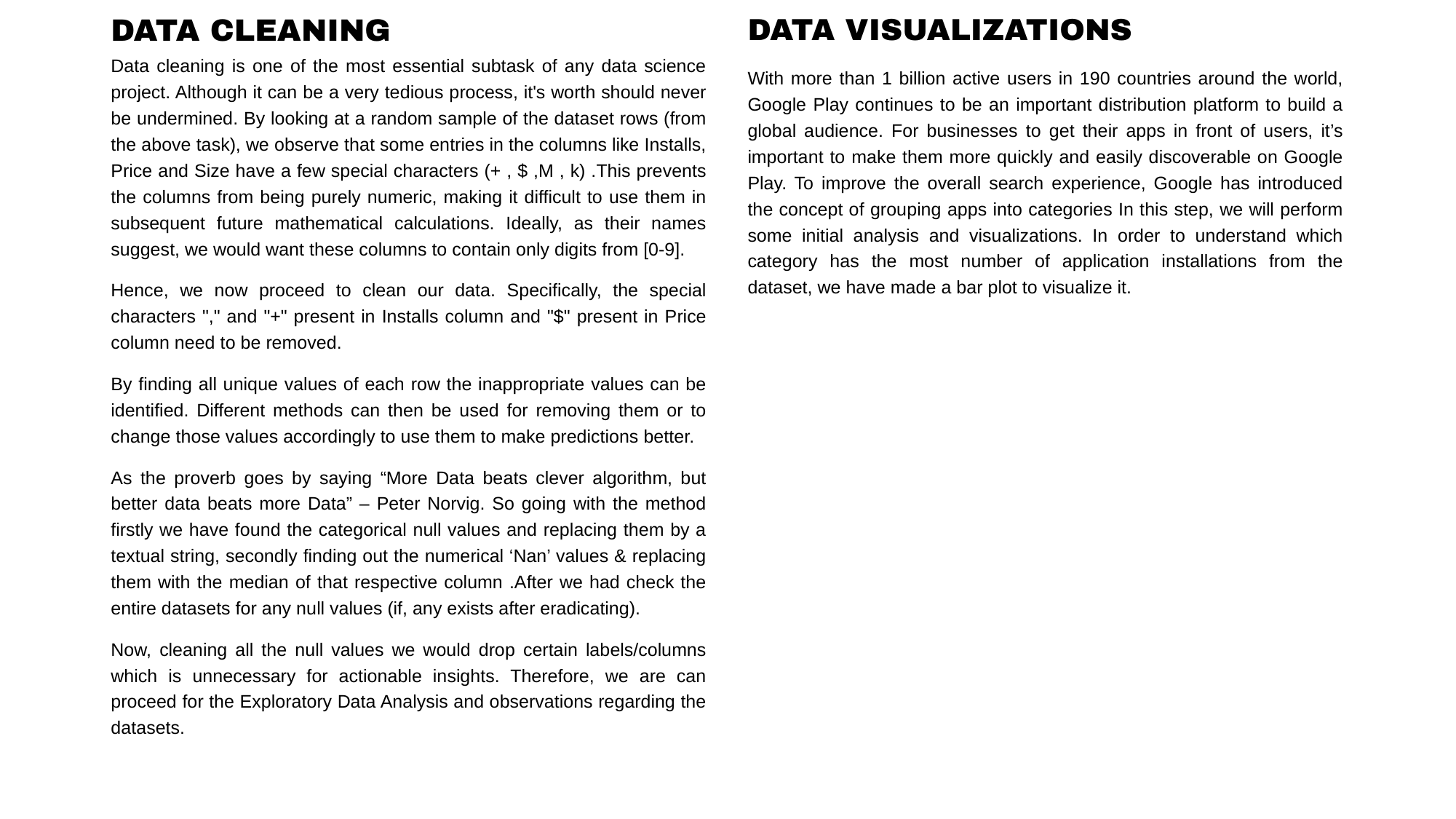

# DATA CLEANING
DATA VISUALIZATIONS
With more than 1 billion active users in 190 countries around the world, Google Play continues to be an important distribution platform to build a global audience. For businesses to get their apps in front of users, it’s important to make them more quickly and easily discoverable on Google Play. To improve the overall search experience, Google has introduced the concept of grouping apps into categories In this step, we will perform some initial analysis and visualizations. In order to understand which category has the most number of application installations from the dataset, we have made a bar plot to visualize it.
Data cleaning is one of the most essential subtask of any data science project. Although it can be a very tedious process, it's worth should never be undermined. By looking at a random sample of the dataset rows (from the above task), we observe that some entries in the columns like Installs, Price and Size have a few special characters (+ , $ ,M , k) .This prevents the columns from being purely numeric, making it difficult to use them in subsequent future mathematical calculations. Ideally, as their names suggest, we would want these columns to contain only digits from [0-9].
Hence, we now proceed to clean our data. Specifically, the special characters "," and "+" present in Installs column and "$" present in Price column need to be removed.
By finding all unique values of each row the inappropriate values can be identified. Different methods can then be used for removing them or to change those values accordingly to use them to make predictions better.
As the proverb goes by saying “More Data beats clever algorithm, but better data beats more Data” – Peter Norvig. So going with the method firstly we have found the categorical null values and replacing them by a textual string, secondly finding out the numerical ‘Nan’ values & replacing them with the median of that respective column .After we had check the entire datasets for any null values (if, any exists after eradicating).
Now, cleaning all the null values we would drop certain labels/columns which is unnecessary for actionable insights. Therefore, we are can proceed for the Exploratory Data Analysis and observations regarding the datasets.